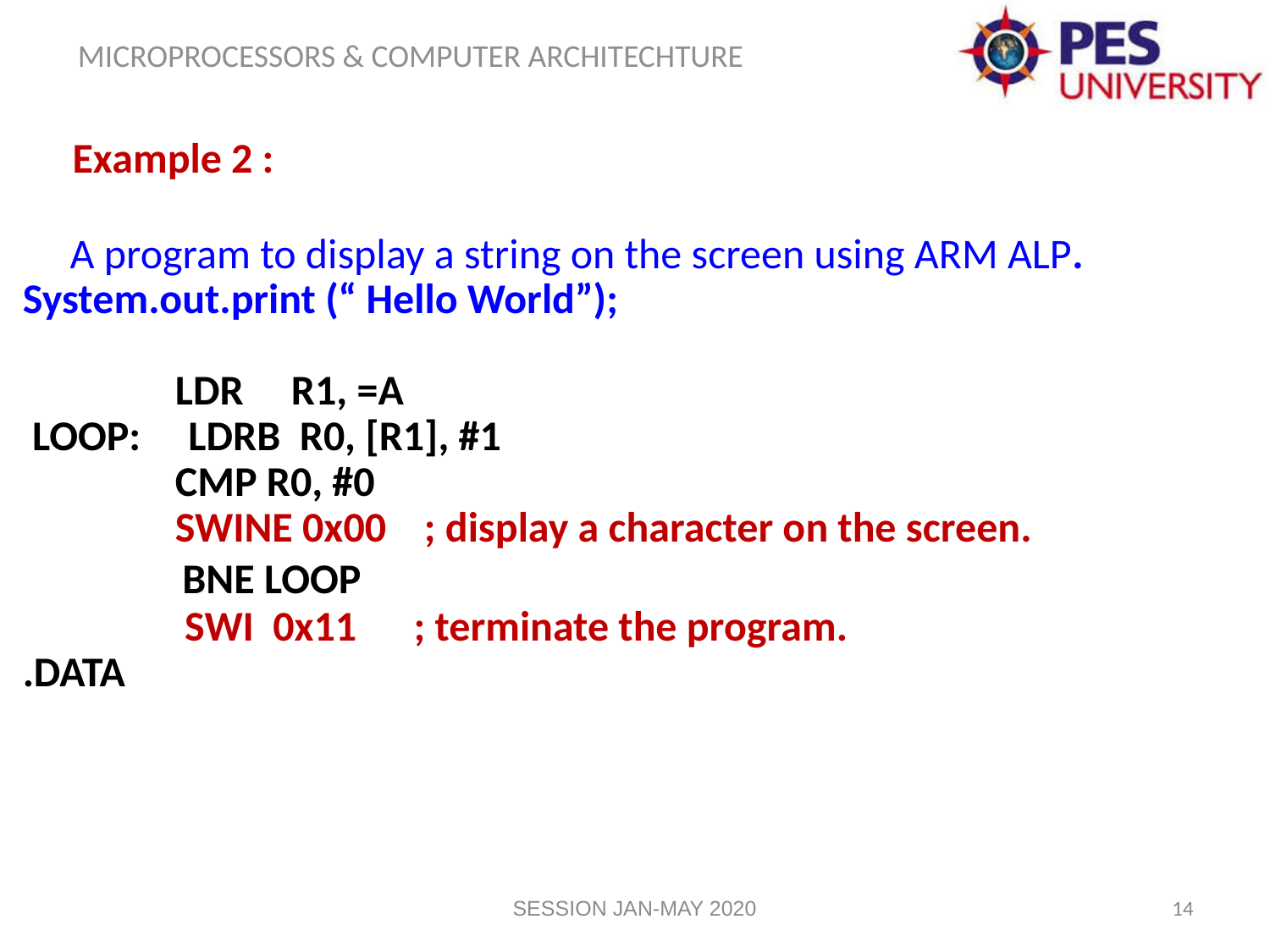

Example 2 :
A program to display a string on the screen using ARM ALP.
System.out.print (“ Hello World”);

                LDR     R1, =A
 LOOP:     LDRB  R0, [R1], #1
                CMP R0, #0
                SWINE 0x00    ; display a character on the screen.
	          BNE LOOP
                 SWI  0x11      ; terminate the program.
.DATA
SESSION JAN-MAY 2020
14